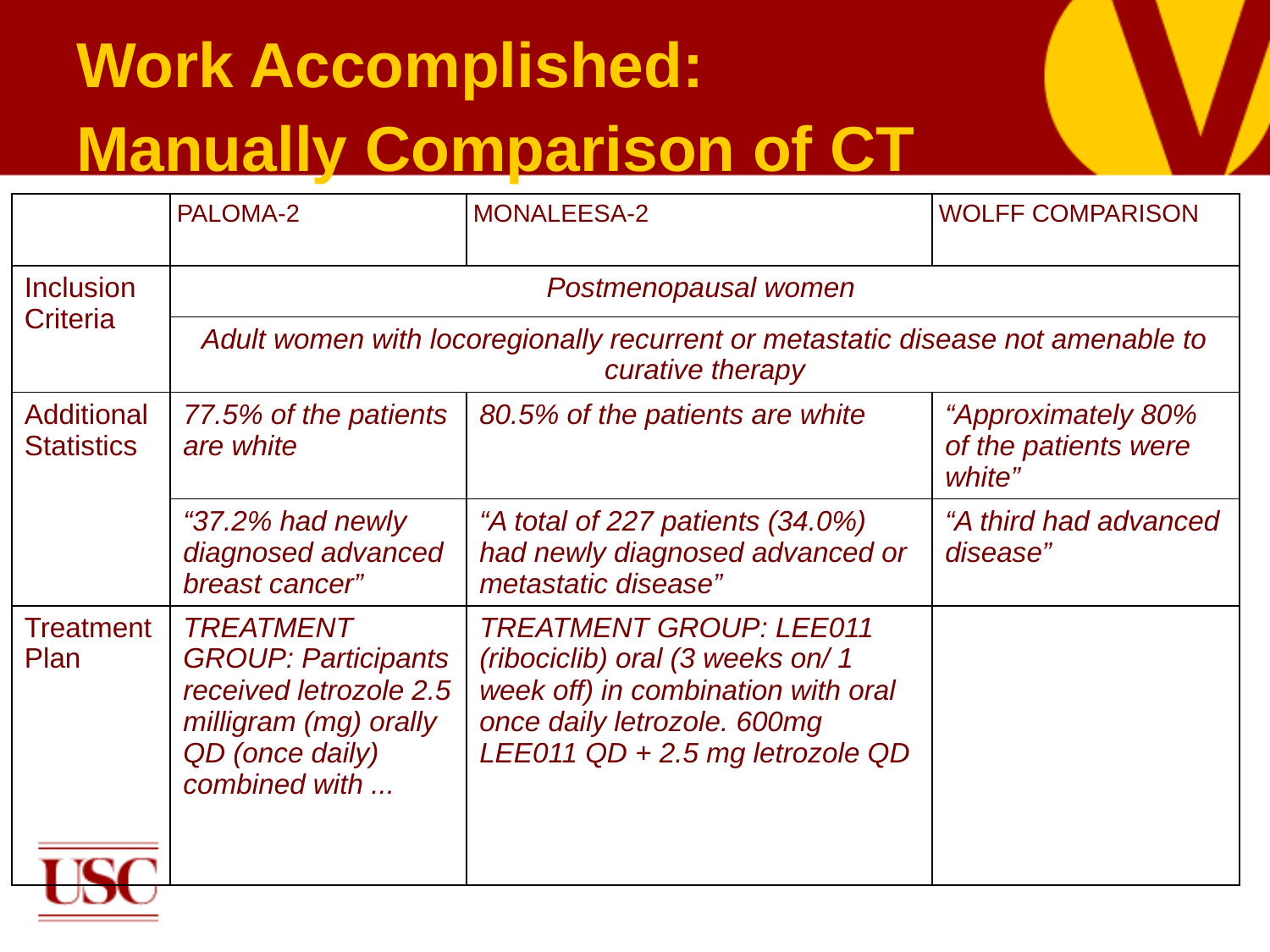

Work Accomplished:
Manually Comparison of CT
|  | PALOMA-2 | MONALEESA-2 | WOLFF COMPARISON |
| --- | --- | --- | --- |
| Inclusion Criteria | Postmenopausal women |  |  |
|  | Adult women with locoregionally recurrent or metastatic disease not amenable to curative therapy |  |  |
| Additional Statistics | 77.5% of the patients are white | 80.5% of the patients are white | “Approximately 80% of the patients were white” |
|  | “37.2% had newly diagnosed advanced breast cancer” | “A total of 227 patients (34.0%) had newly diagnosed advanced or metastatic disease” | “A third had advanced disease” |
| Treatment Plan | TREATMENT GROUP: Participants received letrozole 2.5 milligram (mg) orally QD (once daily) combined with ... | TREATMENT GROUP: LEE011 (ribociclib) oral (3 weeks on/ 1 week off) in combination with oral once daily letrozole. 600mg LEE011 QD + 2.5 mg letrozole QD |  |